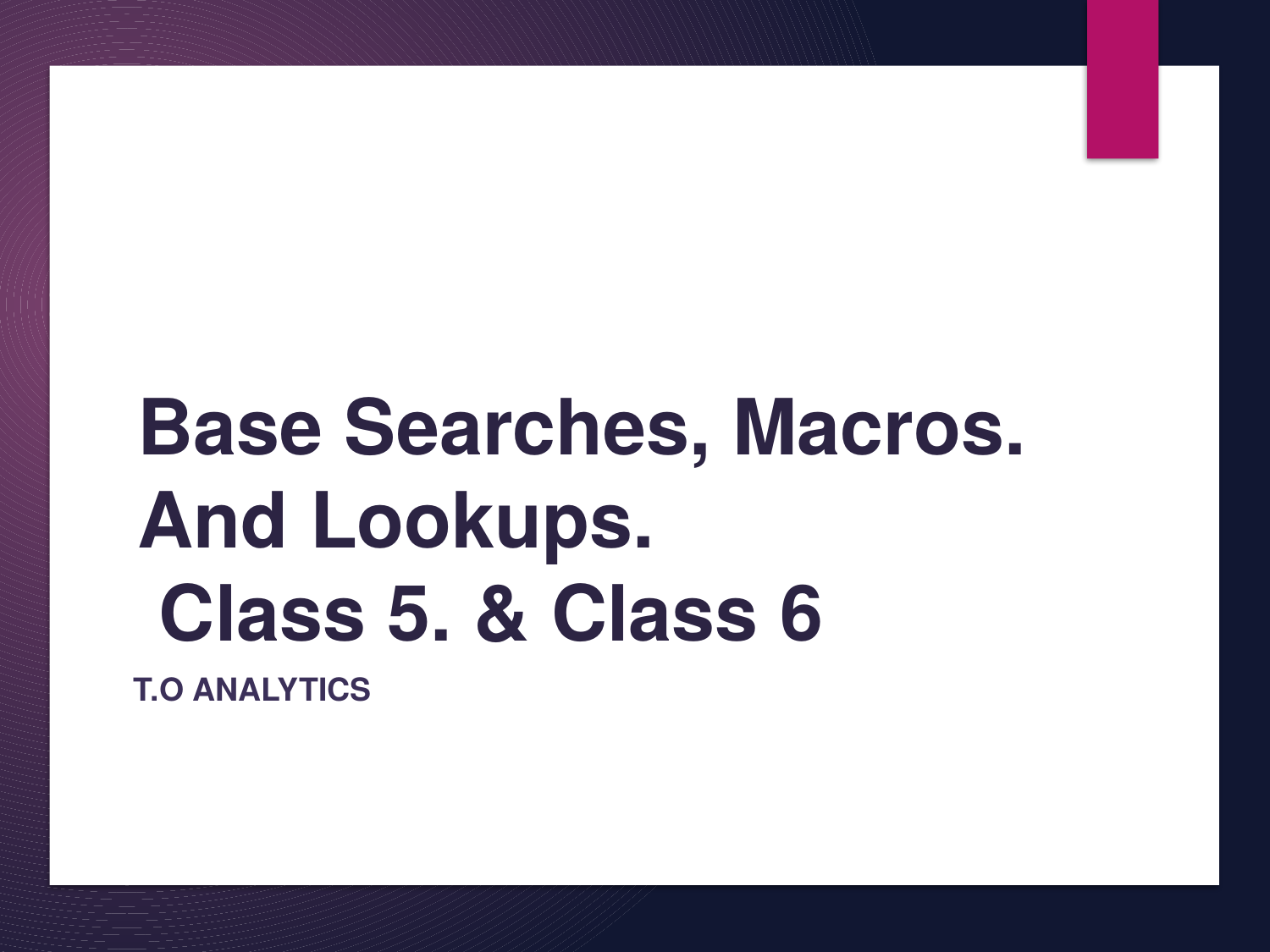

# Base Searches, Macros. And Lookups. Class 5. & Class 6
T.O Analytics